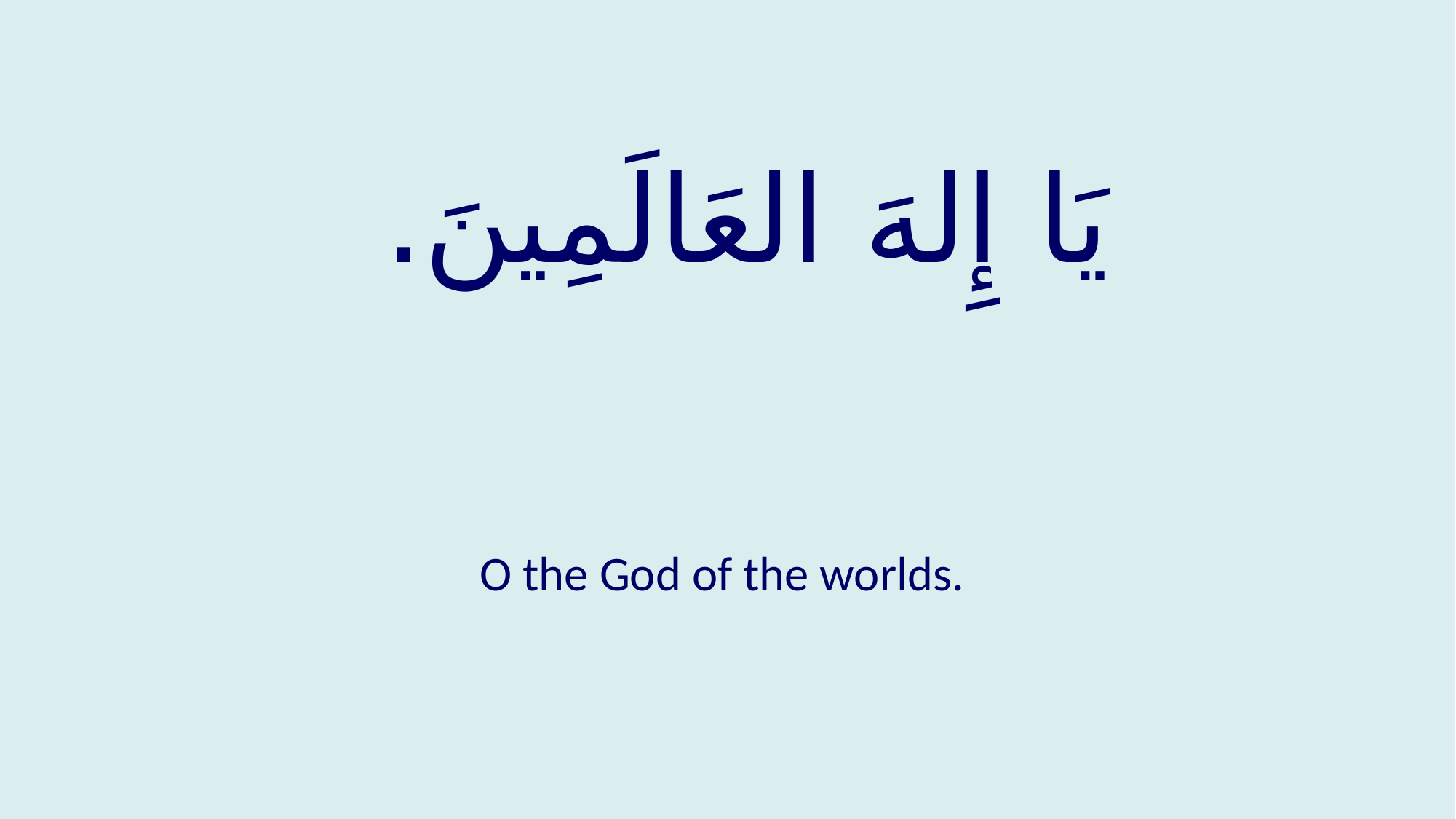

# يَا إِلهَ العَالَمِينَ.
O the God of the worlds.